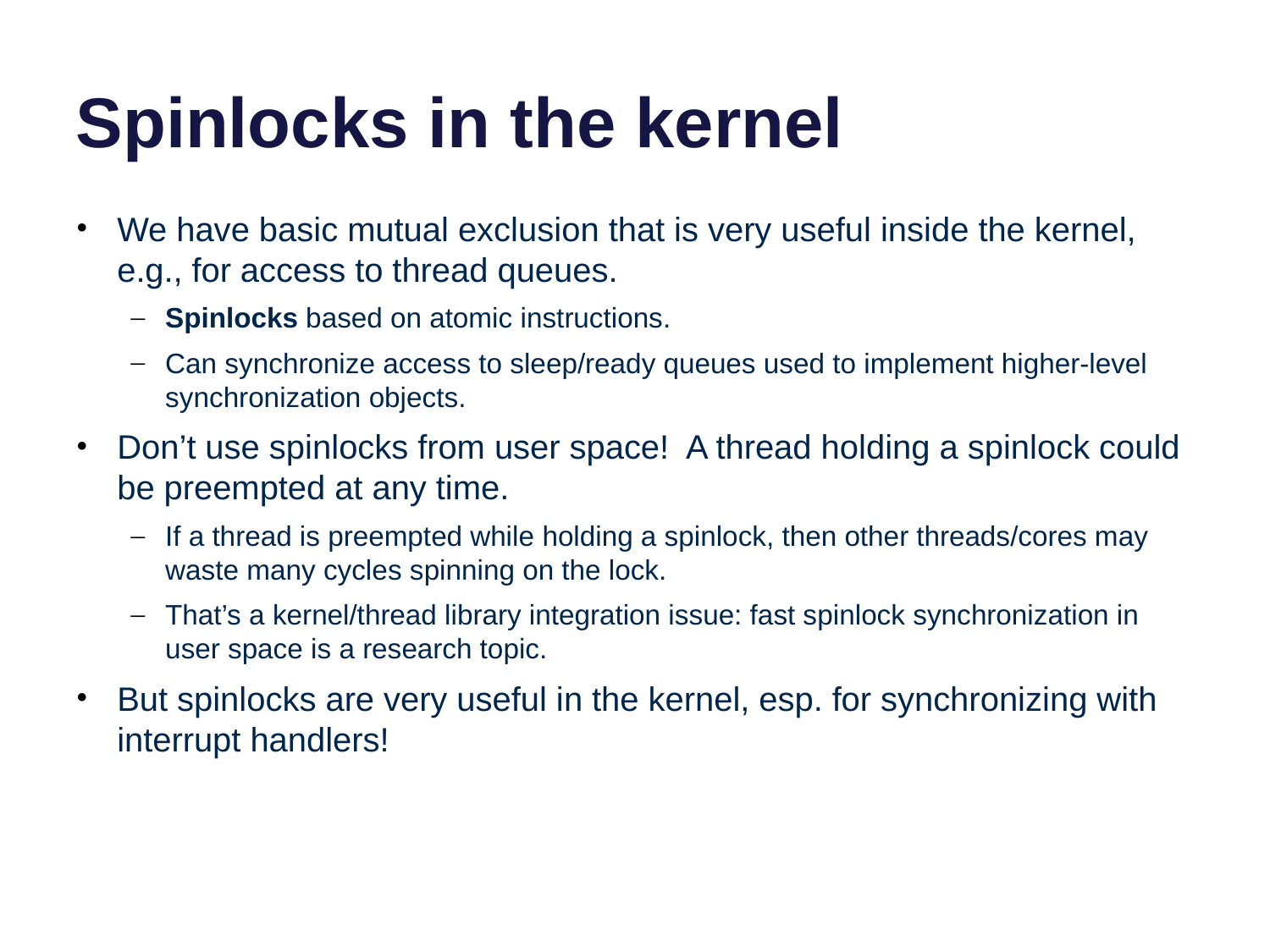

# Spinlocks in the kernel
We have basic mutual exclusion that is very useful inside the kernel, e.g., for access to thread queues.
Spinlocks based on atomic instructions.
Can synchronize access to sleep/ready queues used to implement higher-level synchronization objects.
Don’t use spinlocks from user space!  A thread holding a spinlock could be preempted at any time.
If a thread is preempted while holding a spinlock, then other threads/cores may waste many cycles spinning on the lock.
That’s a kernel/thread library integration issue: fast spinlock synchronization in user space is a research topic.
But spinlocks are very useful in the kernel, esp. for synchronizing with interrupt handlers!